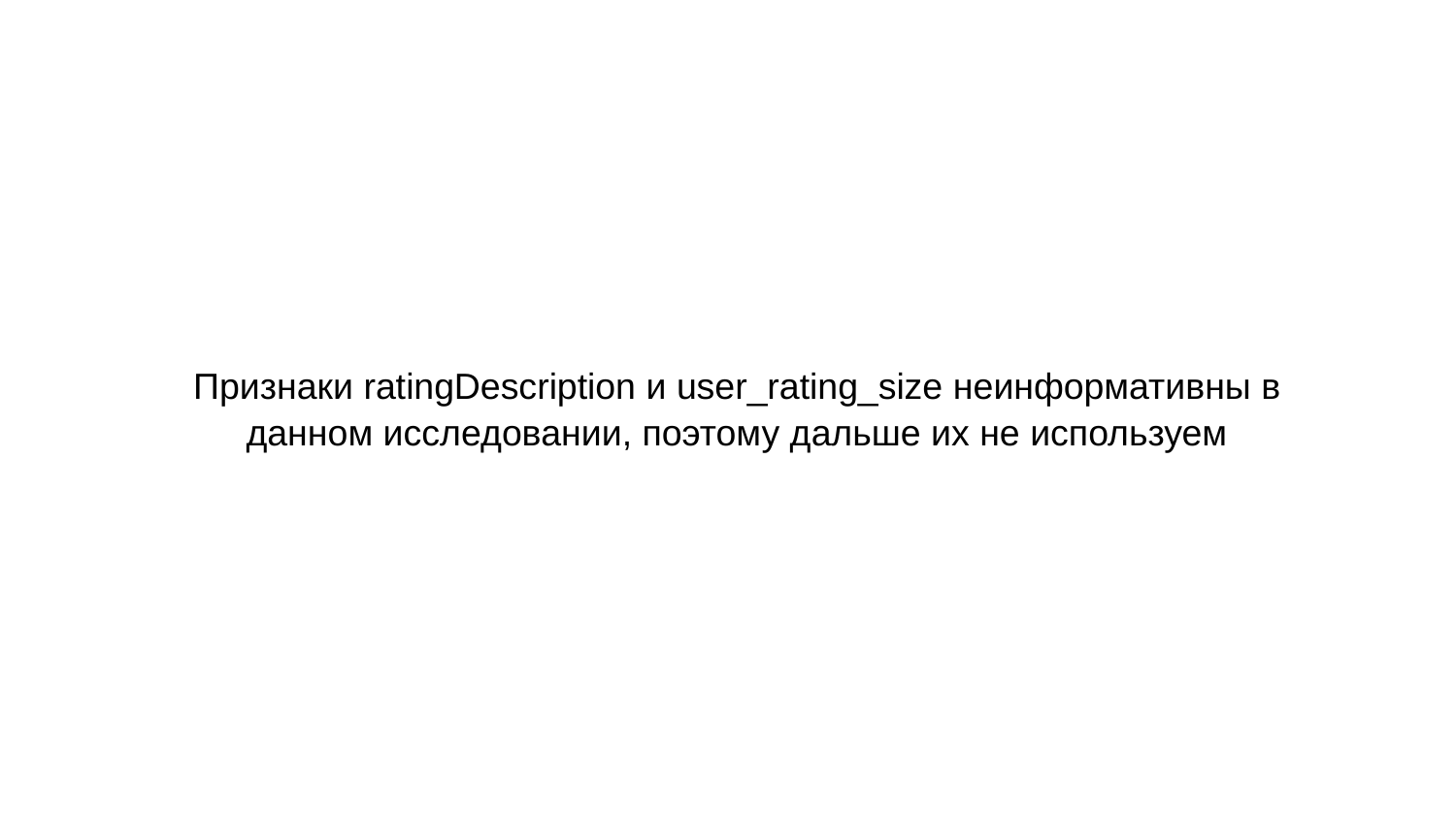

#
Признаки ratingDescription и user_rating_size неинформативны в данном исследовании, поэтому дальше их не используем